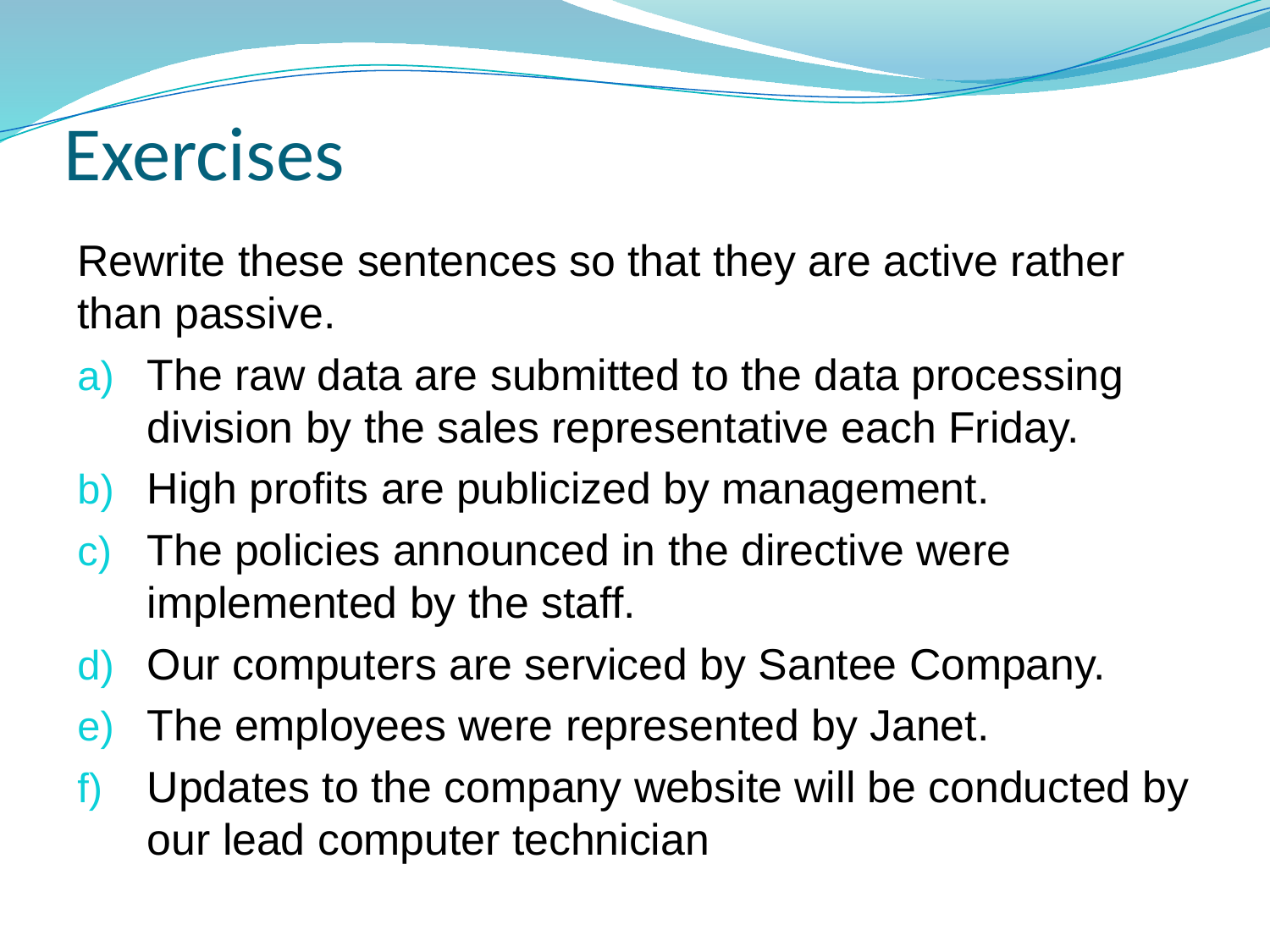

# Exercises
Rewrite these sentences so that they are active rather than passive.
The raw data are submitted to the data processing division by the sales representative each Friday.
High profits are publicized by management.
The policies announced in the directive were implemented by the staff.
Our computers are serviced by Santee Company.
The employees were represented by Janet.
Updates to the company website will be conducted by our lead computer technician